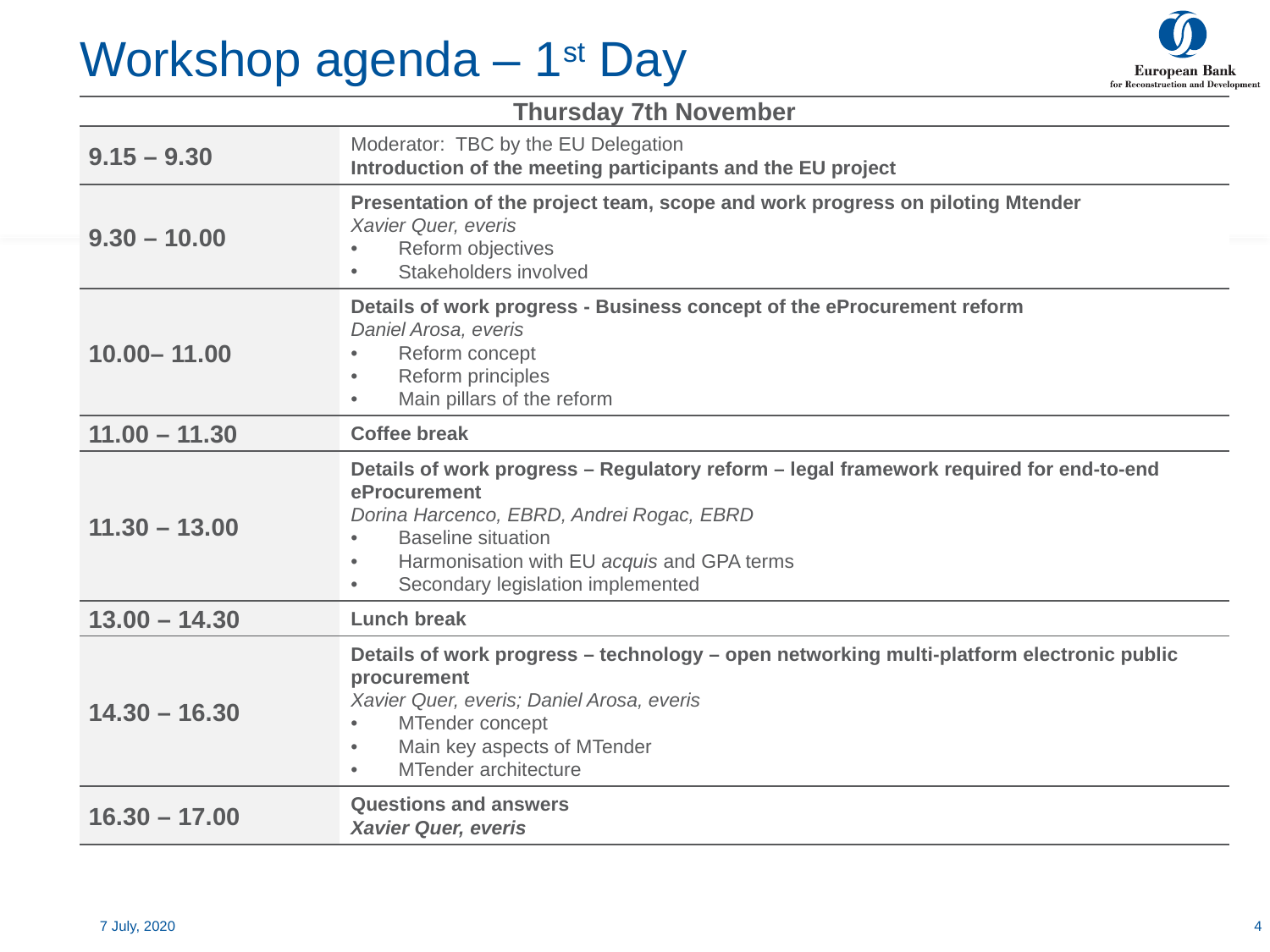

# Workshop agenda – 1st Day
| Thursday 7th November |  |
| --- | --- |
| 9.15 – 9.30 | Moderator: TBC by the EU Delegation Introduction of the meeting participants and the EU project |
| 9.30 – 10.00 | Presentation of the project team, scope and work progress on piloting Mtender Xavier Quer, everis Reform objectives Stakeholders involved |
| 10.00– 11.00 | Details of work progress - Business concept of the eProcurement reform Daniel Arosa, everis Reform concept Reform principles Main pillars of the reform |
| 11.00 – 11.30 | Coffee break |
| 11.30 – 13.00 | Details of work progress – Regulatory reform – legal framework required for end-to-end eProcurement Dorina Harcenco, EBRD, Andrei Rogac, EBRD Baseline situation Harmonisation with EU acquis and GPA terms Secondary legislation implemented |
| 13.00 – 14.30 | Lunch break |
| 14.30 – 16.30 | Details of work progress – technology – open networking multi-platform electronic public procurement Xavier Quer, everis; Daniel Arosa, everis MTender concept Main key aspects of MTender MTender architecture |
| 16.30 – 17.00 | Questions and answers Xavier Quer, everis |
7 July, 2020
4